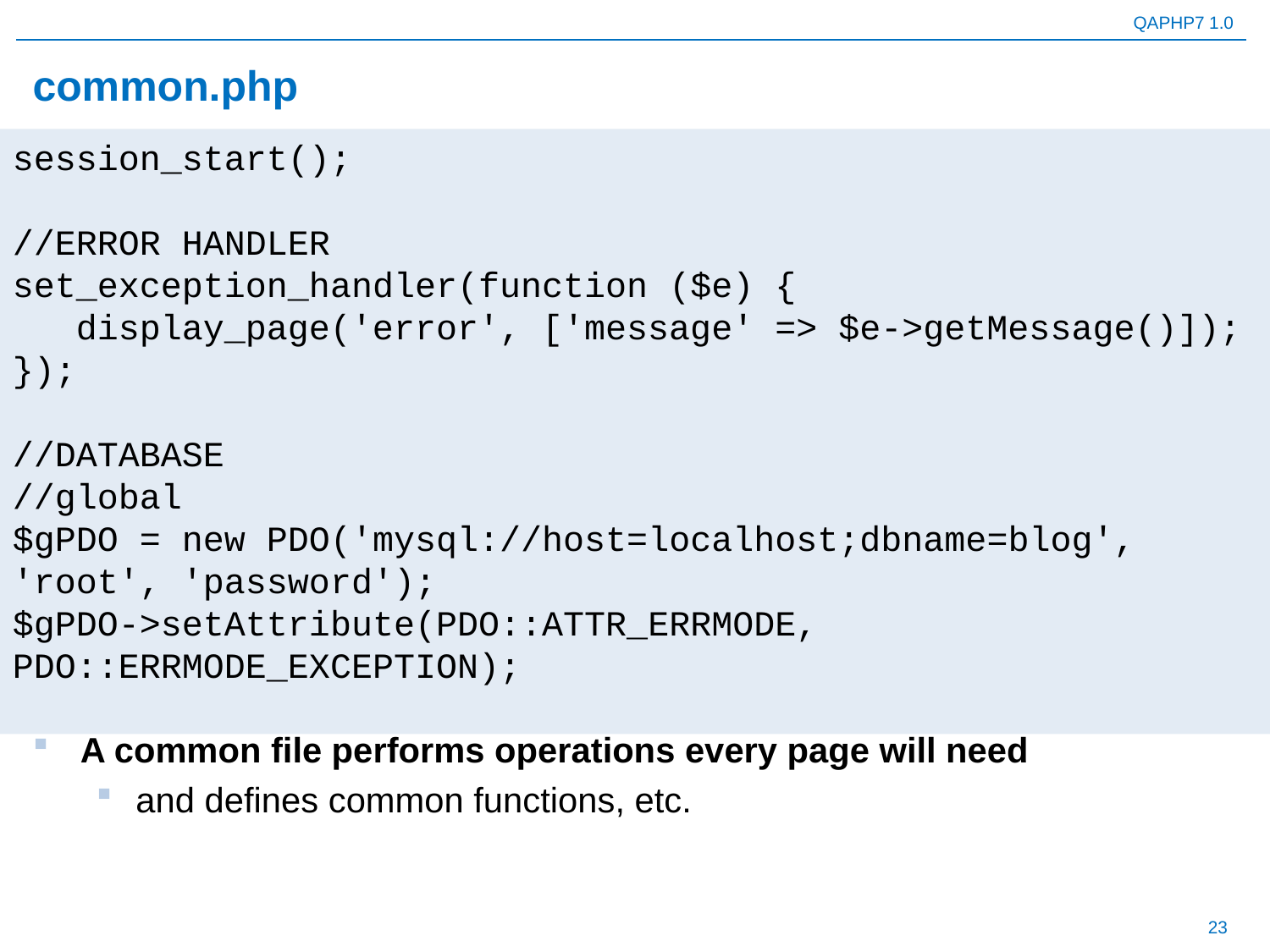

# common.php
session_start();

//ERROR HANDLER
set_exception_handler(function ($e) {
   display_page('error', ['message' => $e->getMessage()]);
});

//DATABASE
//global
$gPDO = new PDO('mysql://host=localhost;dbname=blog', 'root', 'password');
$gPDO->setAttribute(PDO::ATTR_ERRMODE, PDO::ERRMODE_EXCEPTION);

A common file performs operations every page will need
and defines common functions, etc.